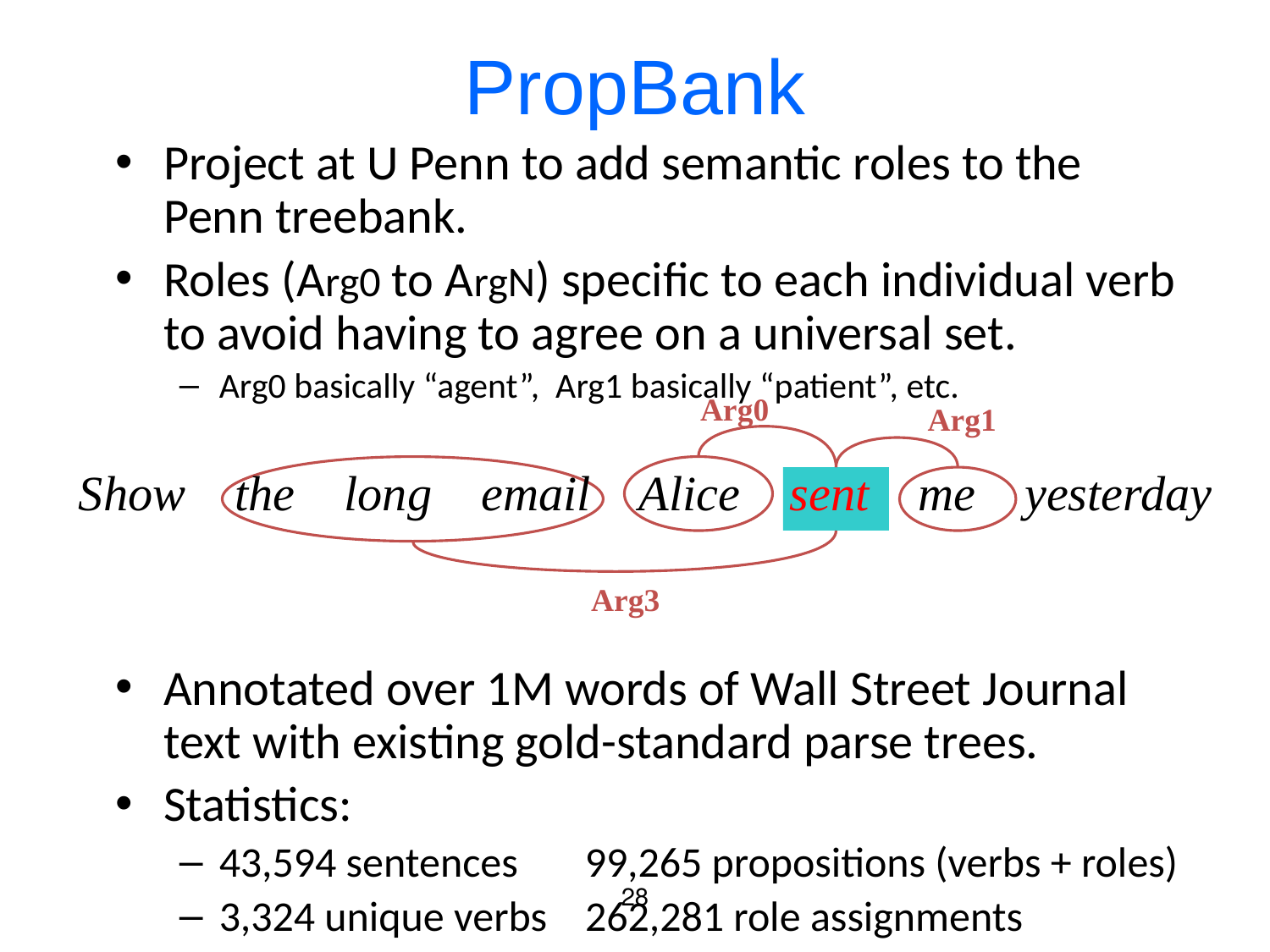

# PropBank
Project at U Penn to add semantic roles to the Penn treebank.
Roles (Arg0 to ArgN) specific to each individual verb to avoid having to agree on a universal set.
Arg0 basically “agent”,  Arg1 basically “patient”, etc.

Annotated over 1M words of Wall Street Journal text with existing gold-standard parse trees.
Statistics:
43,594 sentences       99,265 propositions (verbs + roles)
3,324 unique verbs    262,281 role assignments
https://propbank.github.io/

Arg0
Arg1

Arg3
Show    the    long    email    Alice    sent    me    yesterday
28